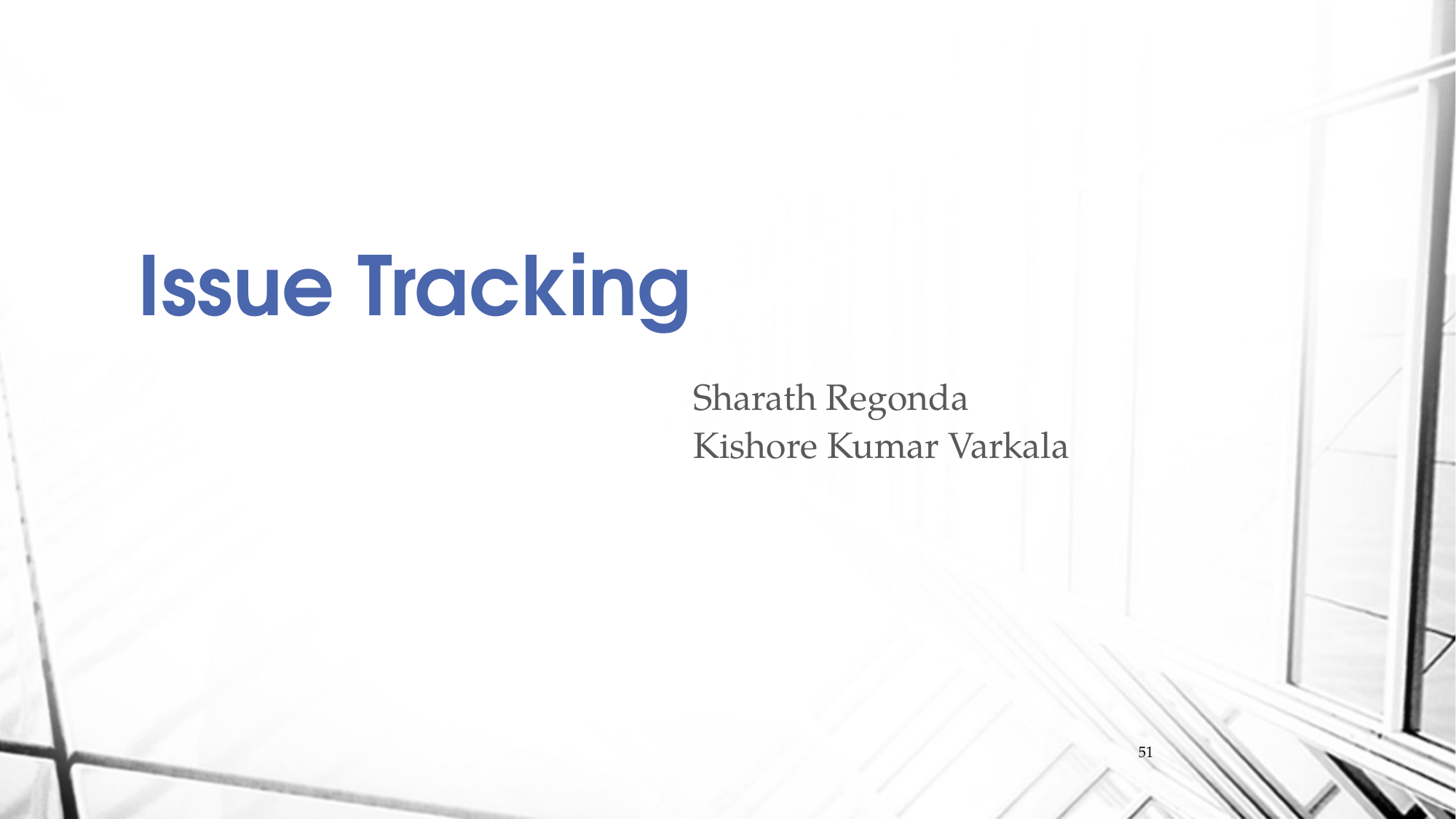

# Issue Tracking
Sharath Regonda
Kishore Kumar Varkala
51